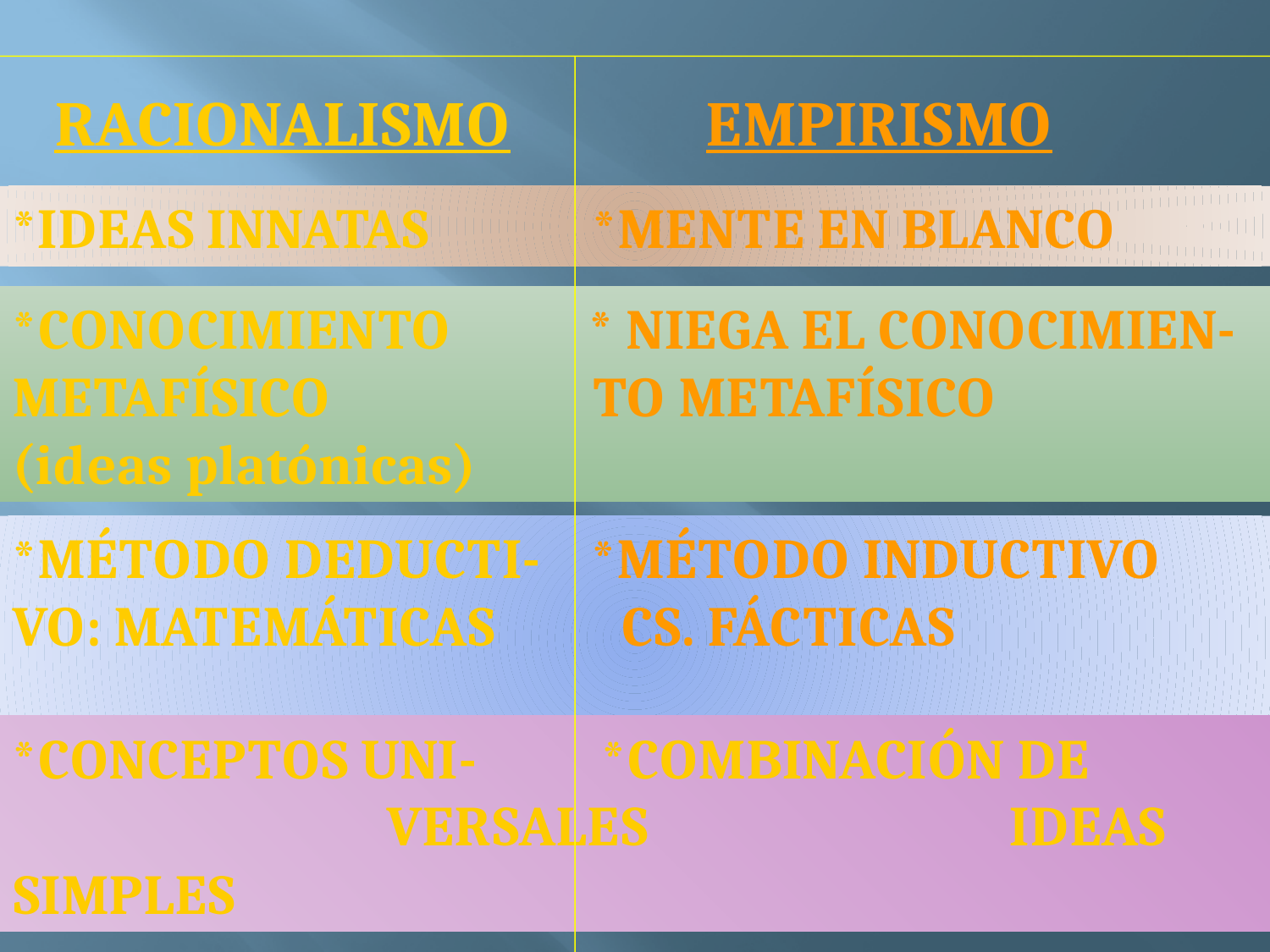

RACIONALISMO              EMPIRISMO
*IDEAS INNATAS             *MENTE EN BLANCO
*CONOCIMIENTO           * NIEGA EL CONOCIMIEN-  METAFÍSICO                     TO METAFÍSICO          (ideas platónicas)
*MÉTODO DEDUCTI-    *MÉTODO INDUCTIVO       VO: MATEMÁTICAS          CS. FÁCTICAS

*CONCEPTOS UNI-          *COMBINACIÓN DE                                            VERSALES                             IDEAS SIMPLES